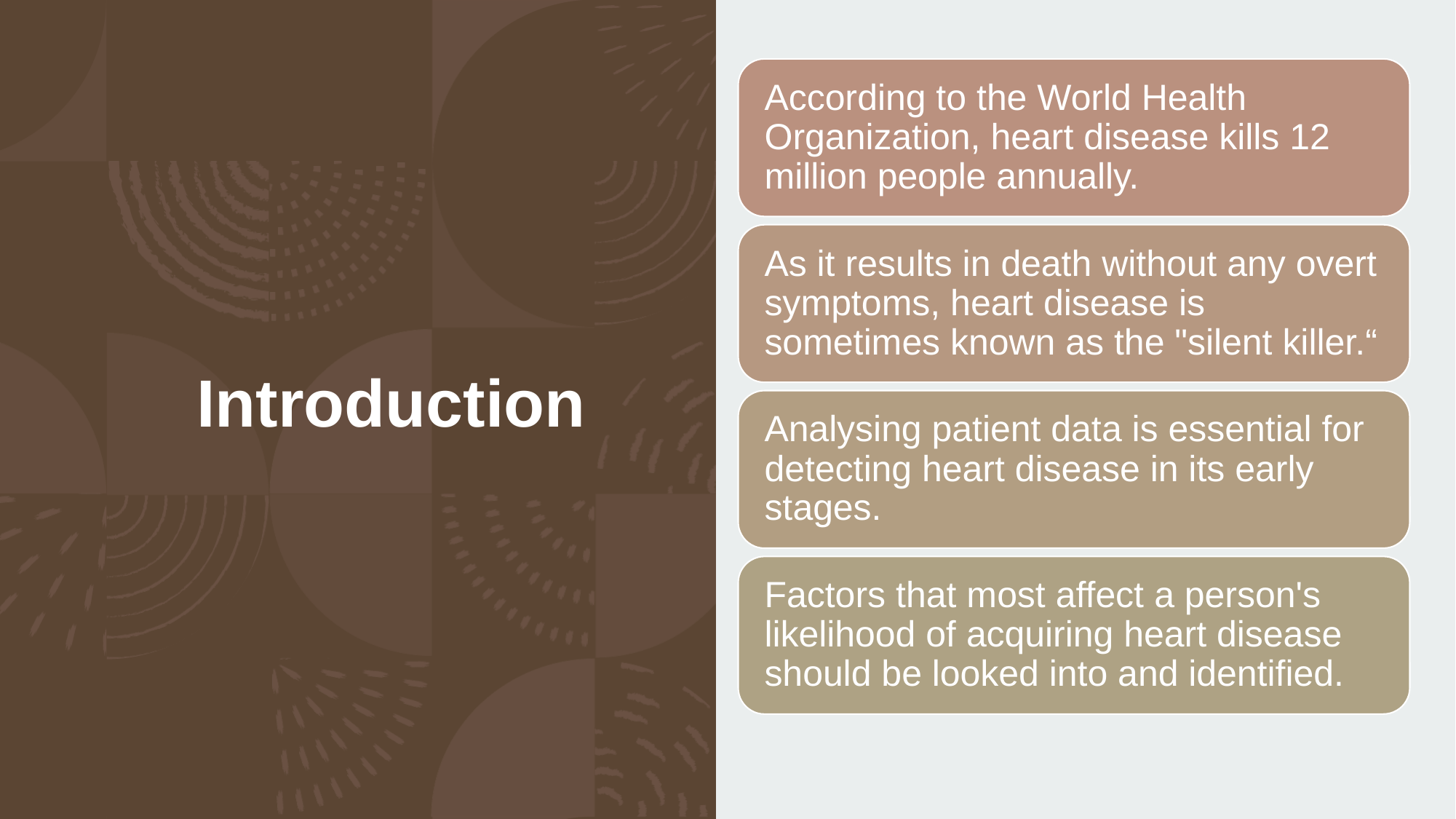

According to the World Health Organization, heart disease kills 12 million people annually.
As it results in death without any overt symptoms, heart disease is sometimes known as the "silent killer.“
Analysing patient data is essential for detecting heart disease in its early stages.
Factors that most affect a person's likelihood of acquiring heart disease should be looked into and identified.
# Introduction